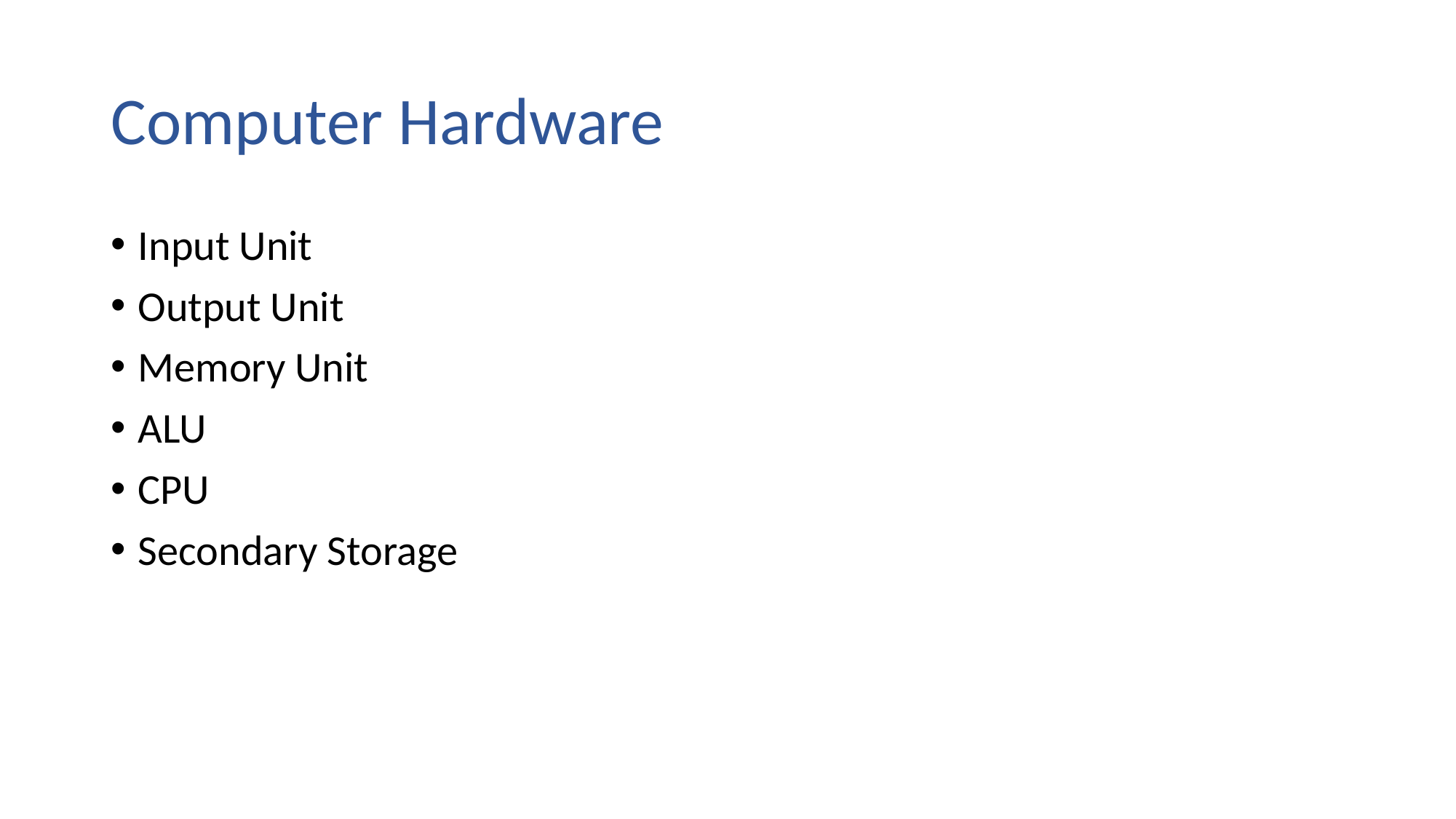

# Computer Hardware
Input Unit
Output Unit
Memory Unit
ALU
CPU
Secondary Storage